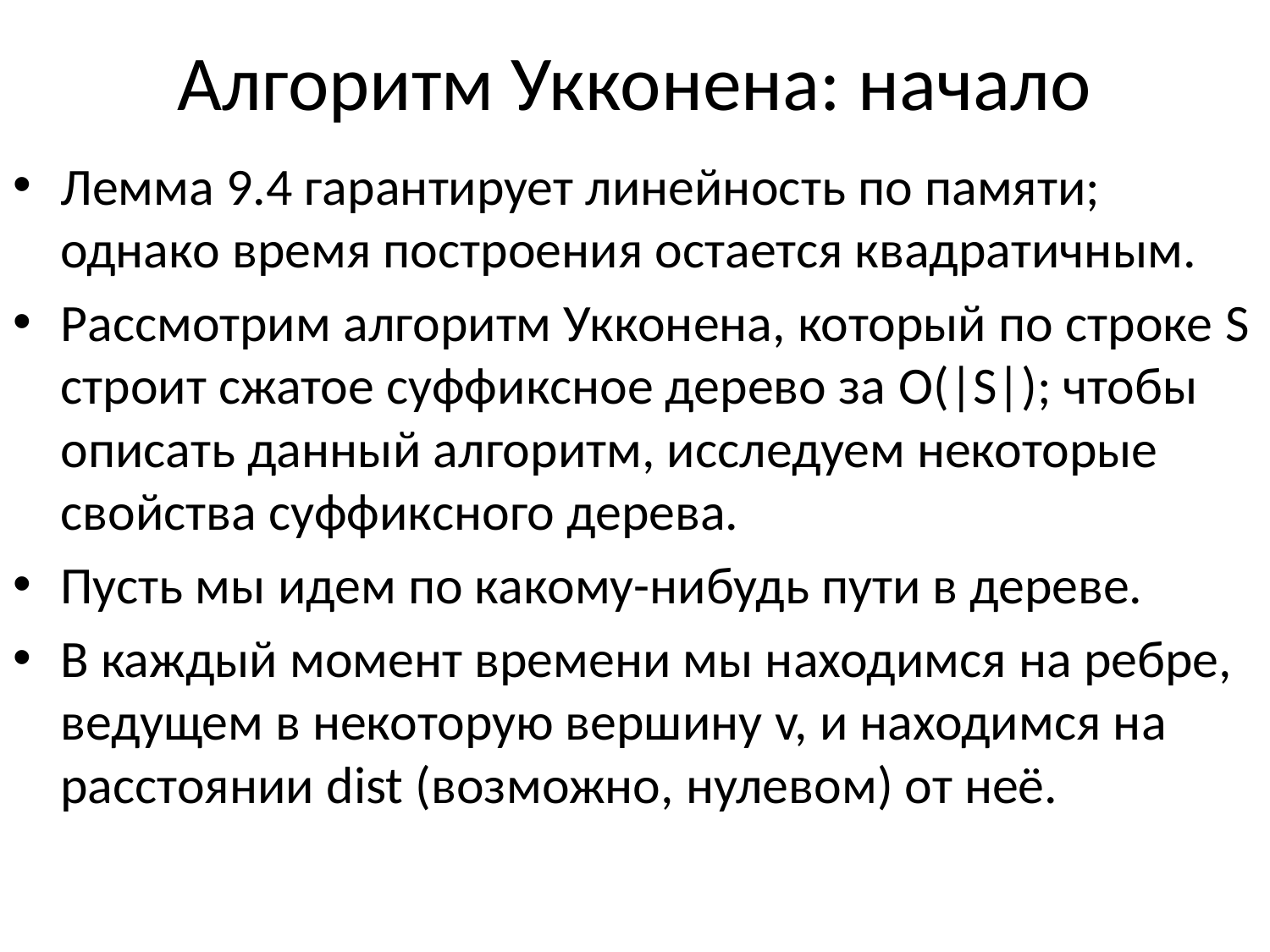

# Алгоритм Укконена: начало
Лемма 9.4 гарантирует линейность по памяти; однако время построения остается квадратичным.
Рассмотрим алгоритм Укконена, который по строке S строит сжатое суффиксное дерево за O(|S|); чтобы описать данный алгоритм, исследуем некоторые свойства суффиксного дерева.
Пусть мы идем по какому-нибудь пути в дереве.
В каждый момент времени мы находимся на ребре, ведущем в некоторую вершину v, и находимся на расстоянии dist (возможно, нулевом) от неё.